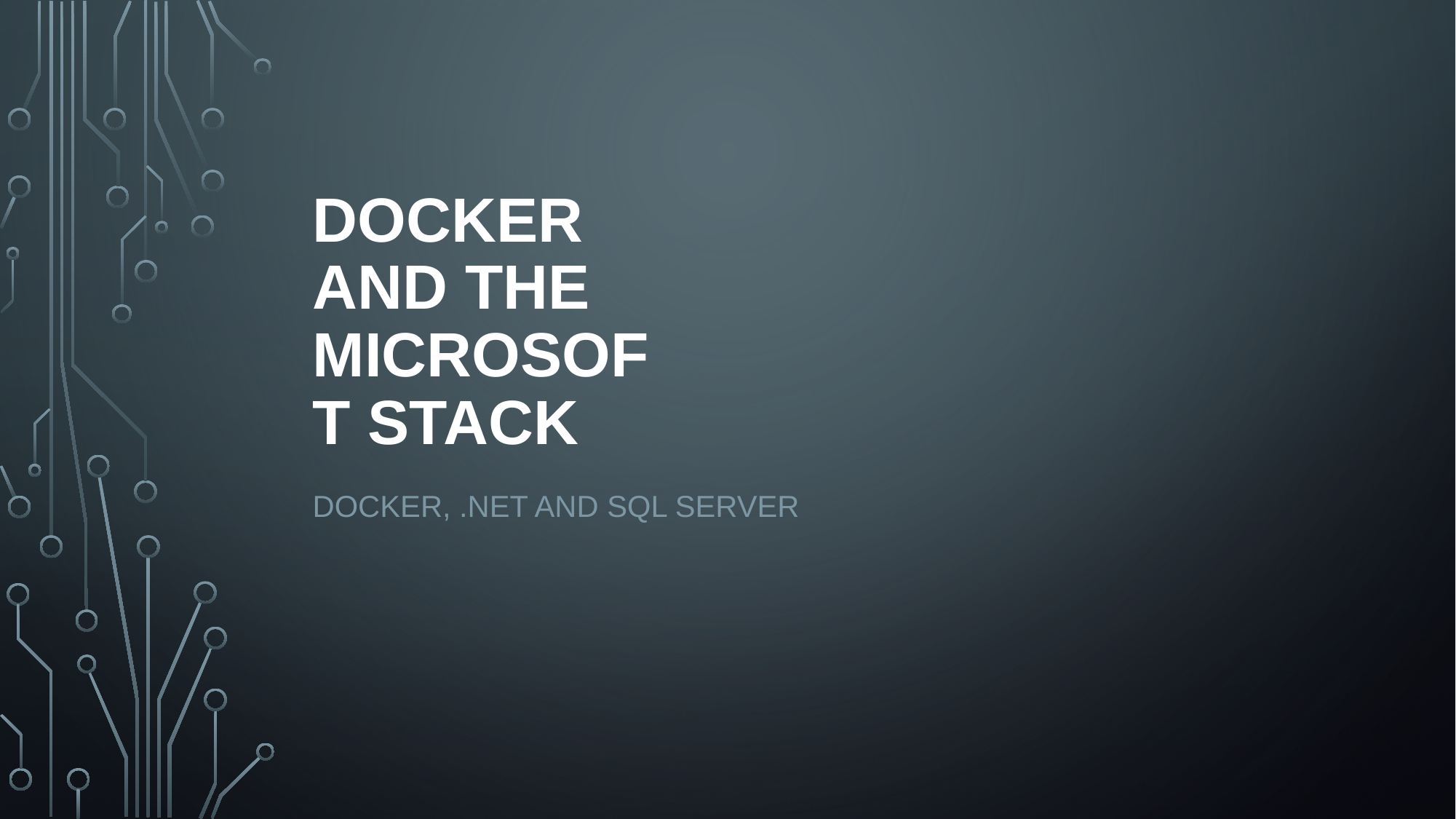

# Docker and the Microsoft Stack
Docker, .Net and SQL Server